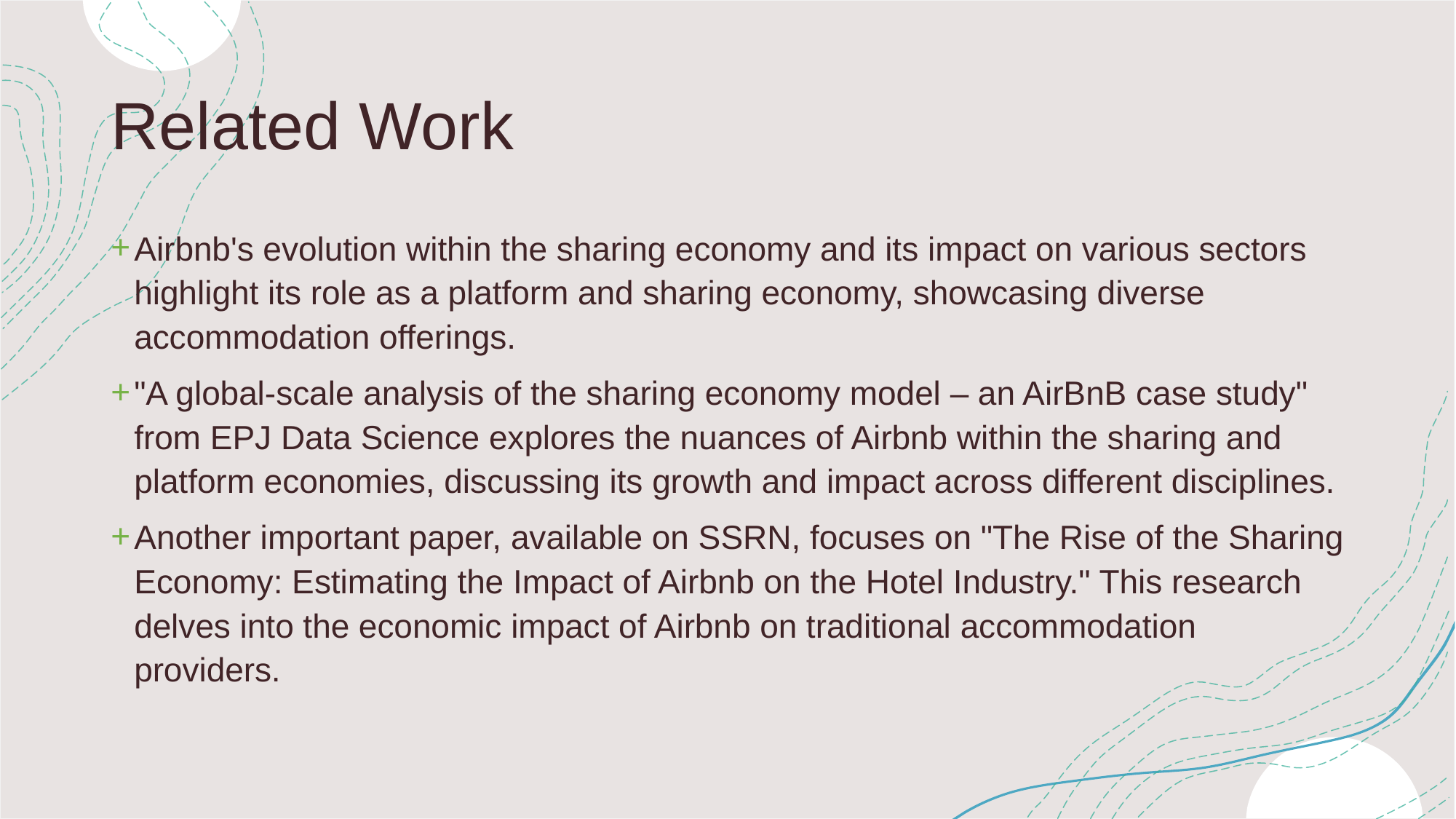

# Related Work
Airbnb's evolution within the sharing economy and its impact on various sectors highlight its role as a platform and sharing economy, showcasing diverse accommodation offerings.
"A global-scale analysis of the sharing economy model – an AirBnB case study" from EPJ Data Science explores the nuances of Airbnb within the sharing and platform economies, discussing its growth and impact across different disciplines.
Another important paper, available on SSRN, focuses on "The Rise of the Sharing Economy: Estimating the Impact of Airbnb on the Hotel Industry." This research delves into the economic impact of Airbnb on traditional accommodation providers.